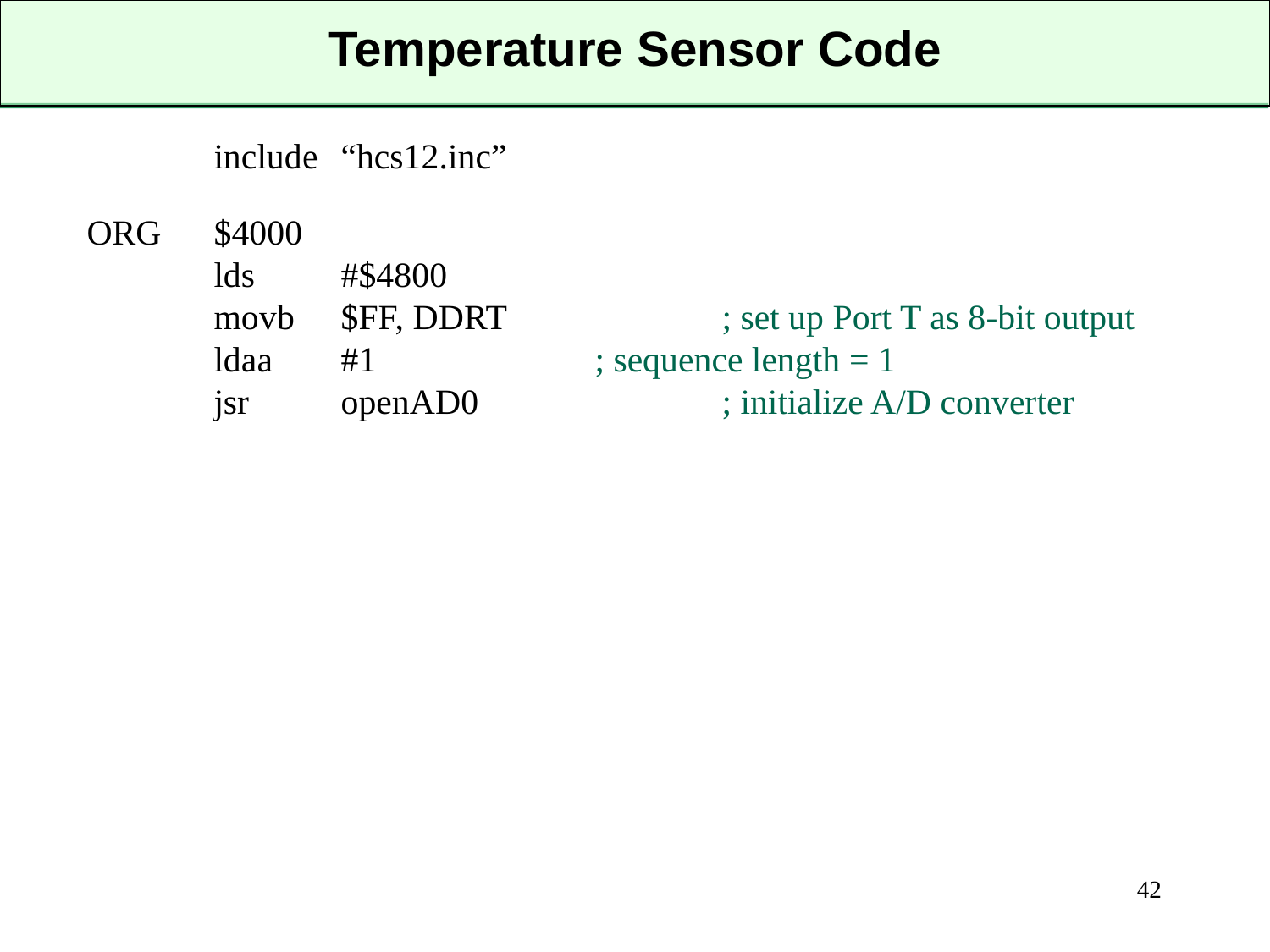

# Temperature Sensor Code
	include	“hcs12.inc”

ORG	$4000
	lds	#$4800
	movb	$FF, DDRT		; set up Port T as 8-bit output
	ldaa	#1		; sequence length = 1
	jsr	openAD0		; initialize A/D converter
42